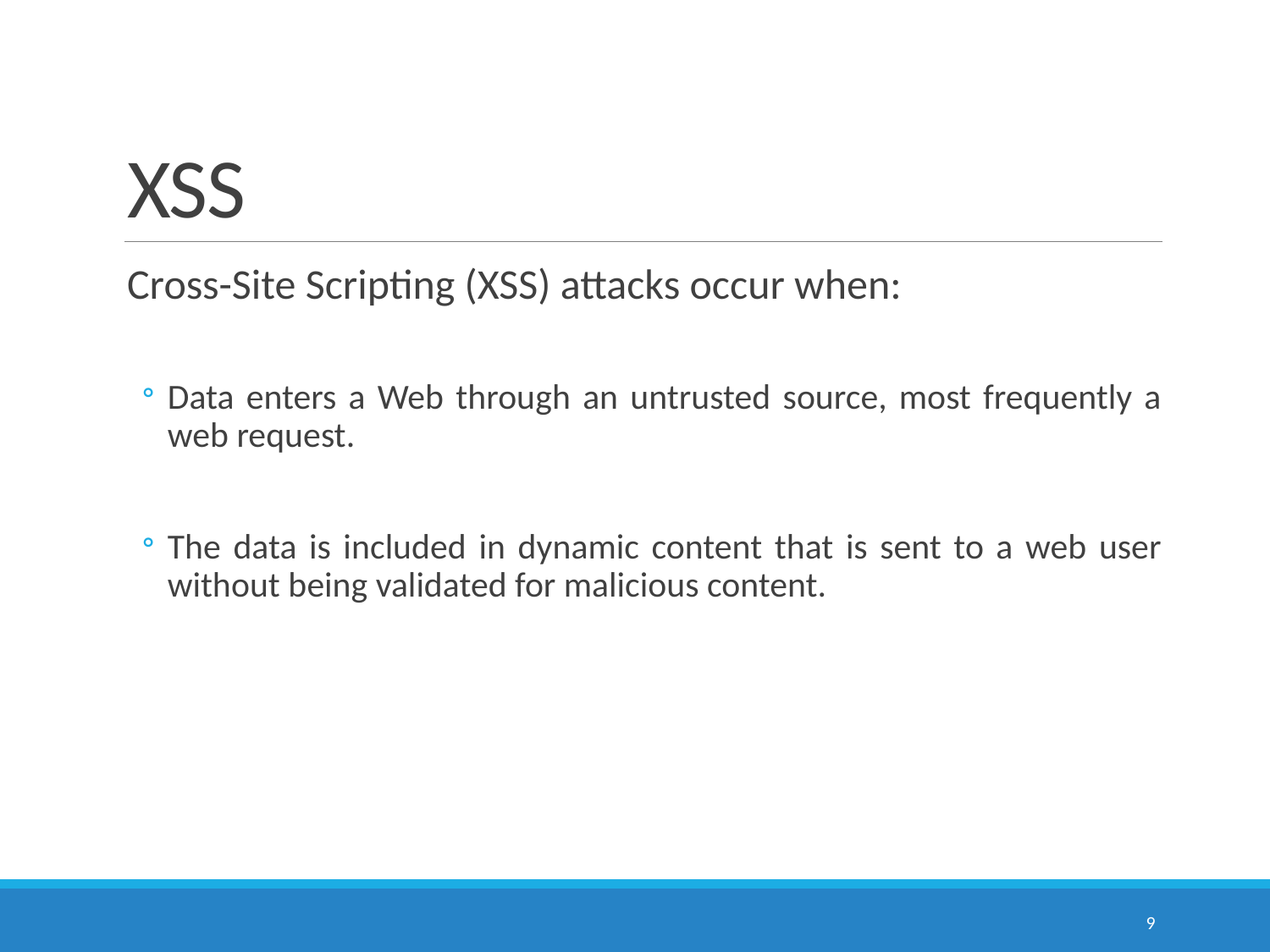

# XSS
Cross-Site Scripting (XSS) attacks occur when:

Data enters a Web through an untrusted source, most frequently a web request.

The data is included in dynamic content that is sent to a web user without being validated for malicious content.

9